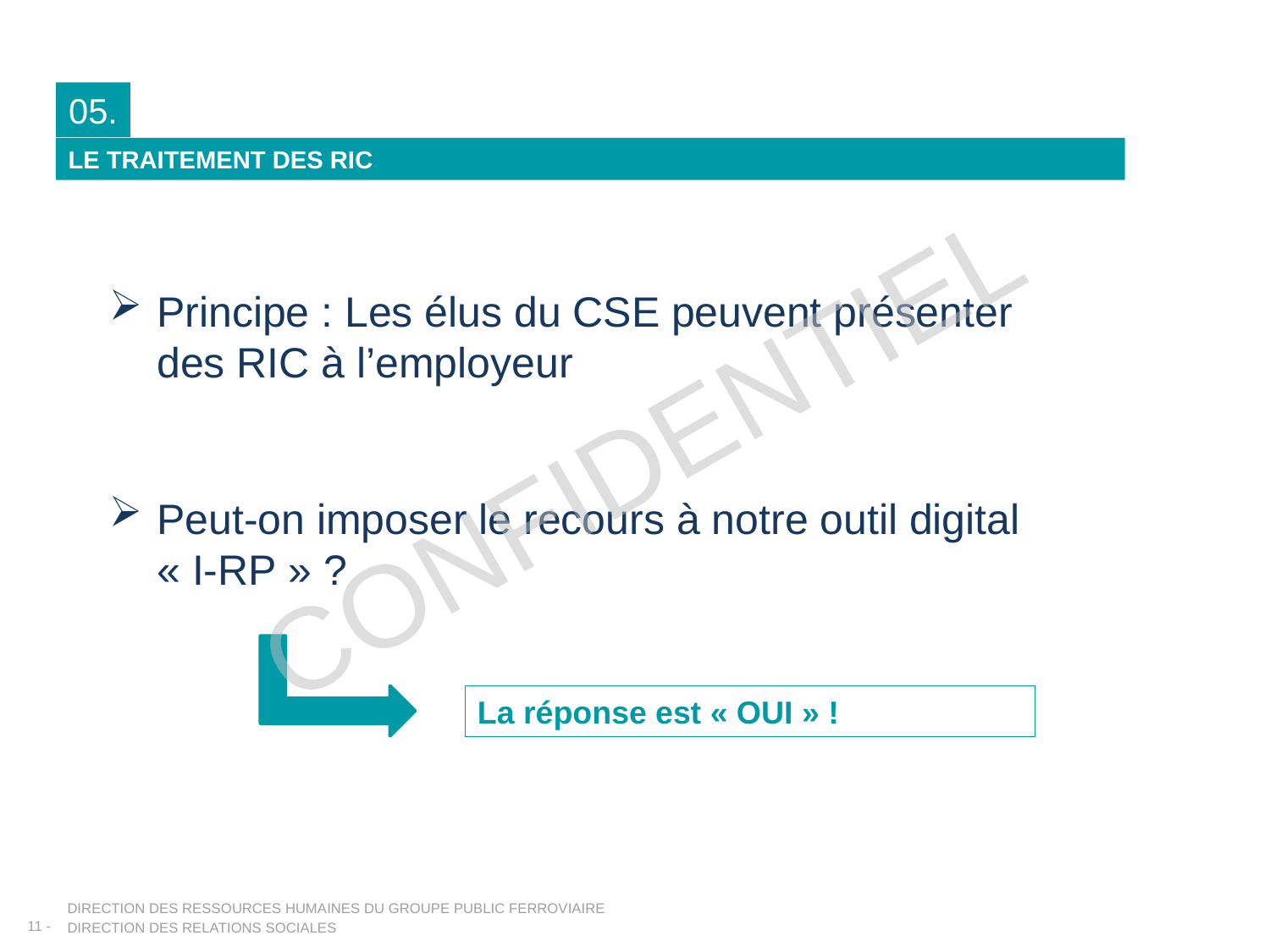

05.
LE TRAITEMENT DES RIC
Principe : Les élus du CSE peuvent présenter des RIC à l’employeur
CONFIDENTIEL
Peut-on imposer le recours à notre outil digital « I-RP » ?

La réponse est « OUI » !
DIRECTION DES RESSOURCES HUMAINES DU GROUPE PUBLIC FERROVIAIRE
Direction des relations sociales
11 -